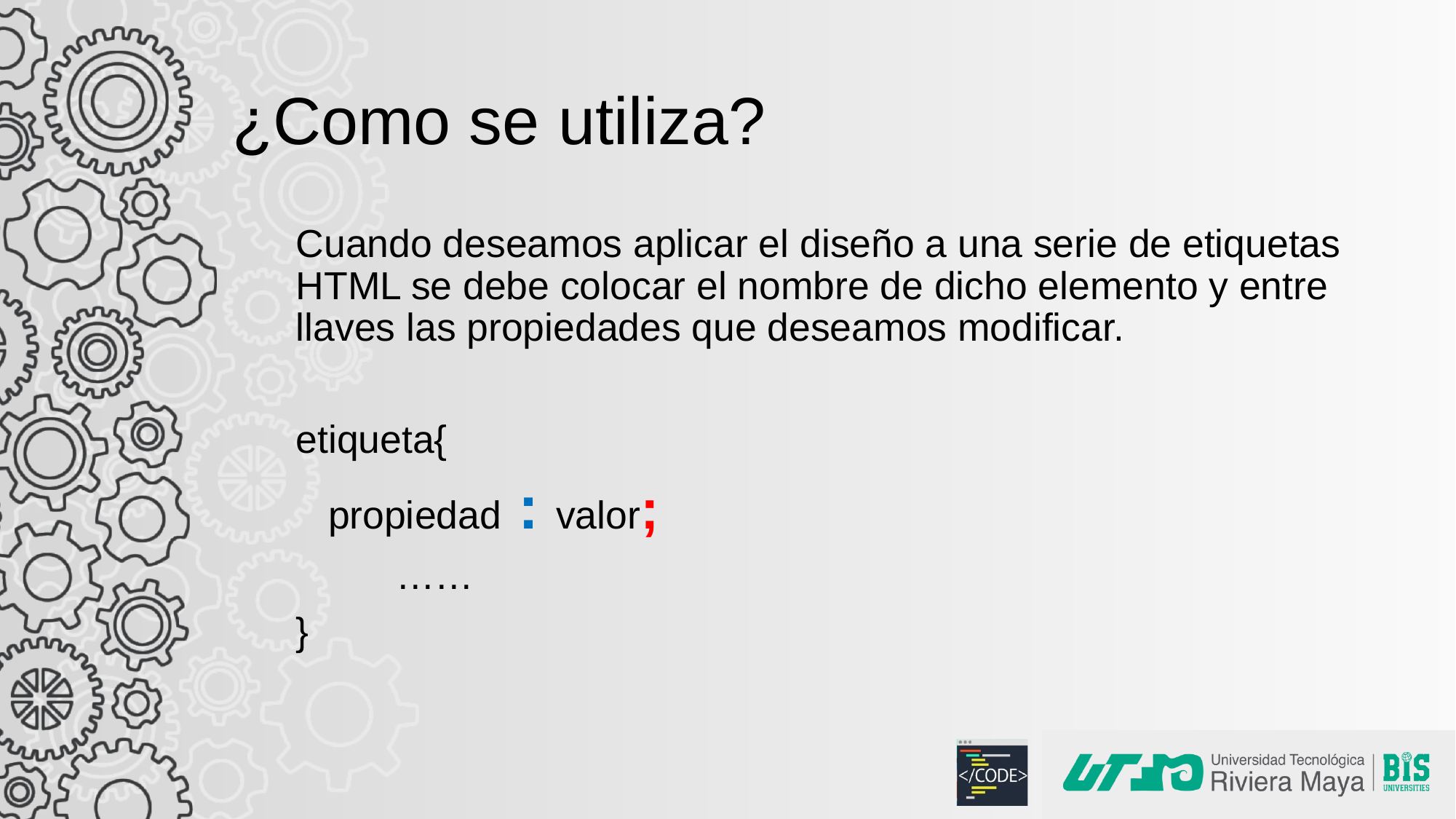

# ¿Como se utiliza?
Cuando deseamos aplicar el diseño a una serie de etiquetas HTML se debe colocar el nombre de dicho elemento y entre llaves las propiedades que deseamos modificar.

etiqueta{
   propiedad : valor;
	……
}